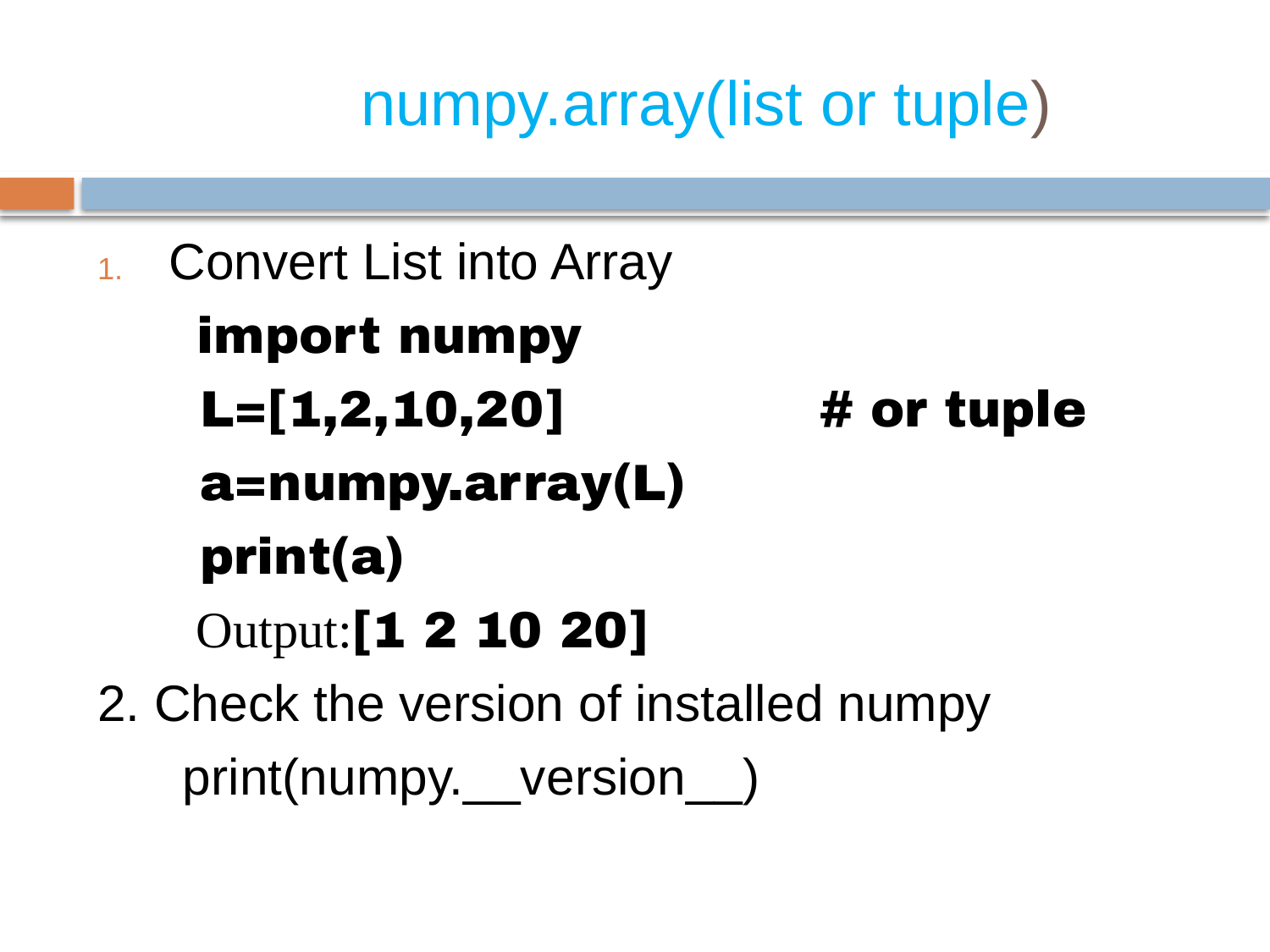

# numpy.array(list or tuple)
Convert List into Array
       import numpy
      L=[1,2,10,20]               # or tuple
      a=numpy.array(L)
      print(a)
      Output:[1 2 10 20]
2. Check the version of installed numpy
      print(numpy.__version__)